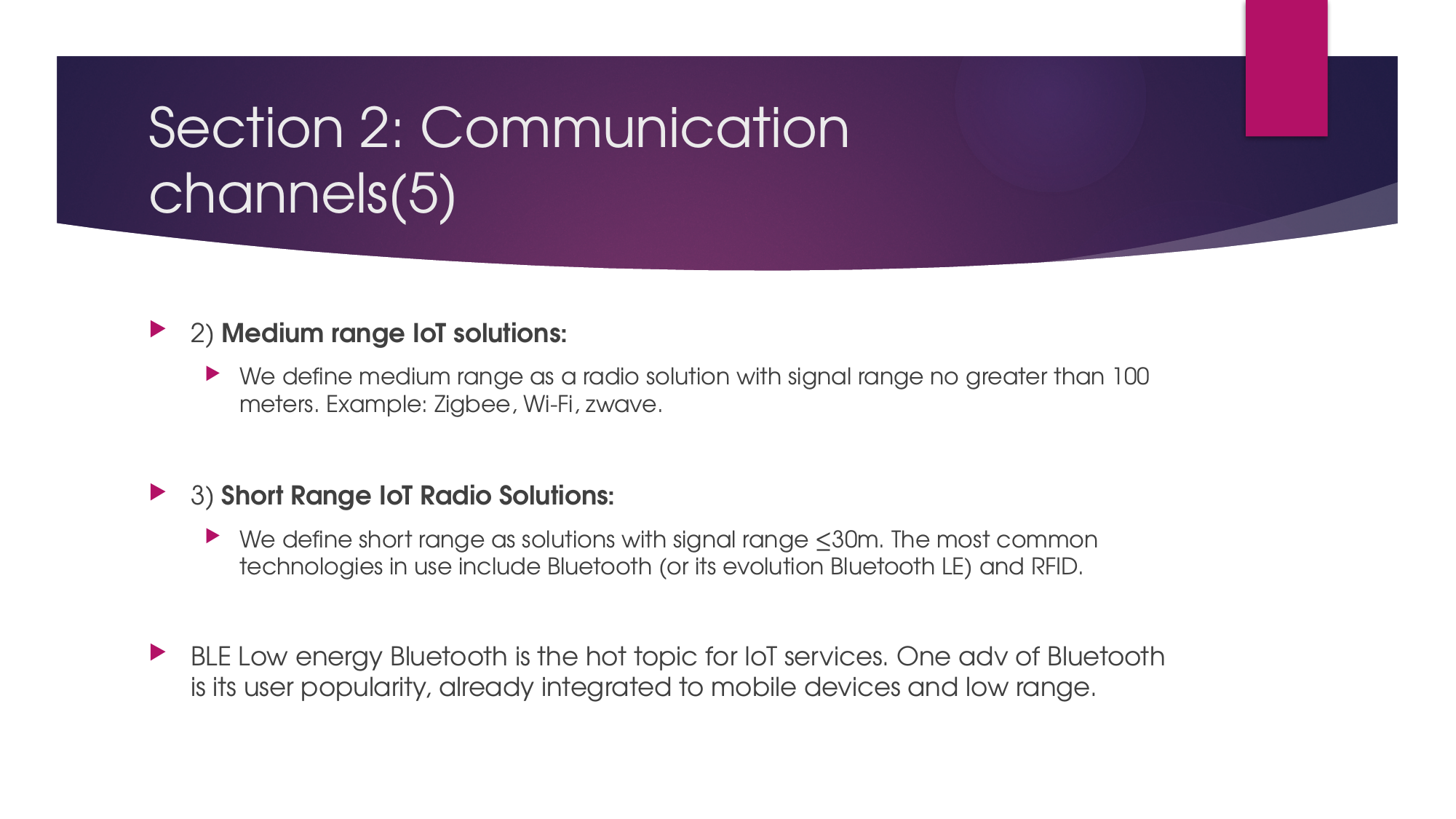

# Section 2: Communication channels(5)
2) Medium range IoT solutions:
We define medium range as a radio solution with signal range no greater than 100 meters. Example: Zigbee, Wi-Fi, zwave.

3) Short Range IoT Radio Solutions:
We define short range as solutions with signal range ≤30m. The most common technologies in use include Bluetooth (or its evolution Bluetooth LE) and RFID.

BLE Low energy Bluetooth is the hot topic for IoT services. One adv of Bluetooth is its user popularity, already integrated to mobile devices and low range.